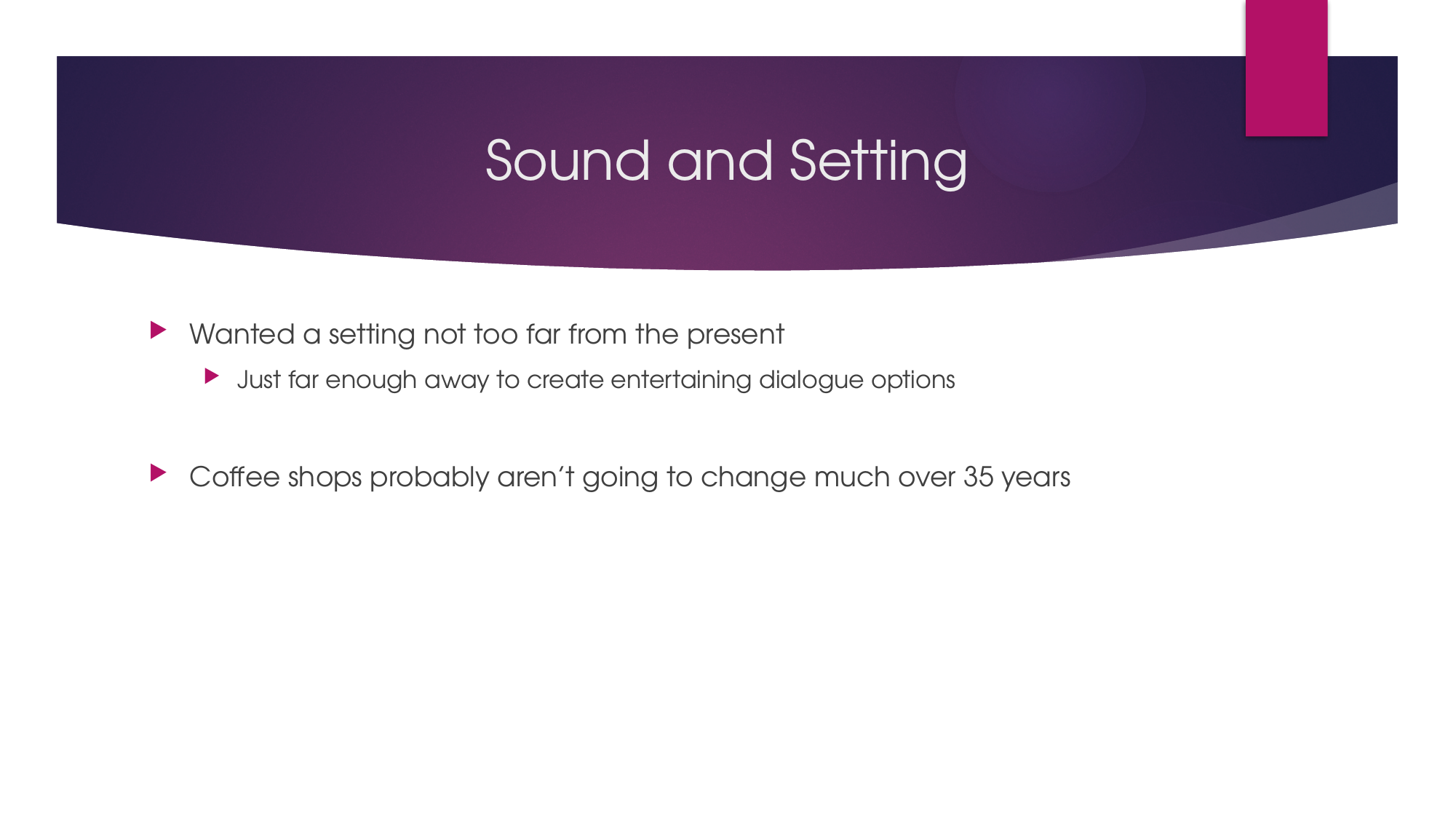

# Sound and Setting
Wanted a setting not too far from the present
Just far enough away to create entertaining dialogue options

Coffee shops probably aren’t going to change much over 35 years